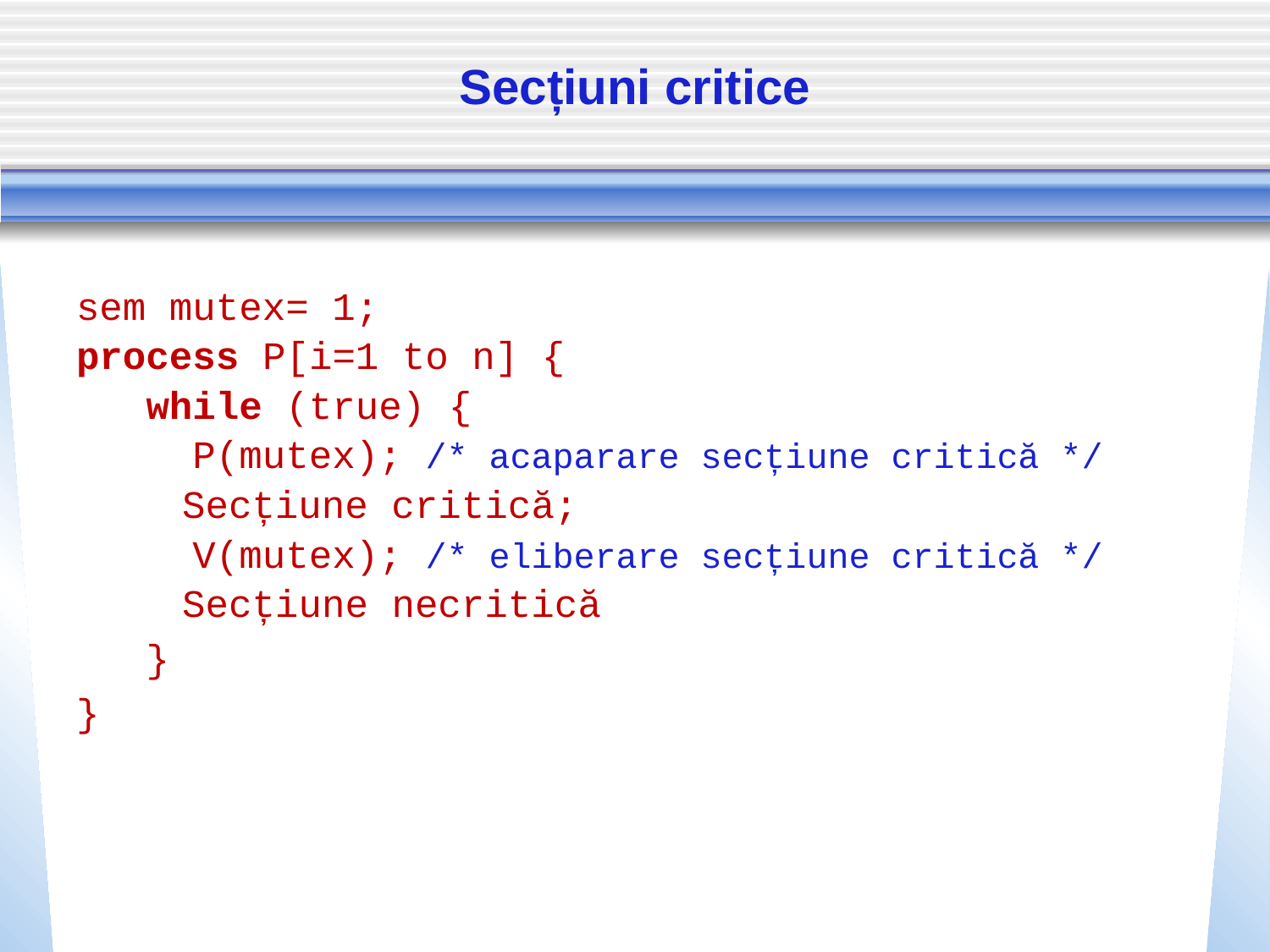

# Secțiuni critice

sem mutex= 1;
process P[i=1 to n] {
   while (true) {
     P(mutex); /* acaparare secțiune critică */
     Secțiune critică;
     V(mutex); /* eliberare secțiune critică */
     Secțiune necritică
   }
}